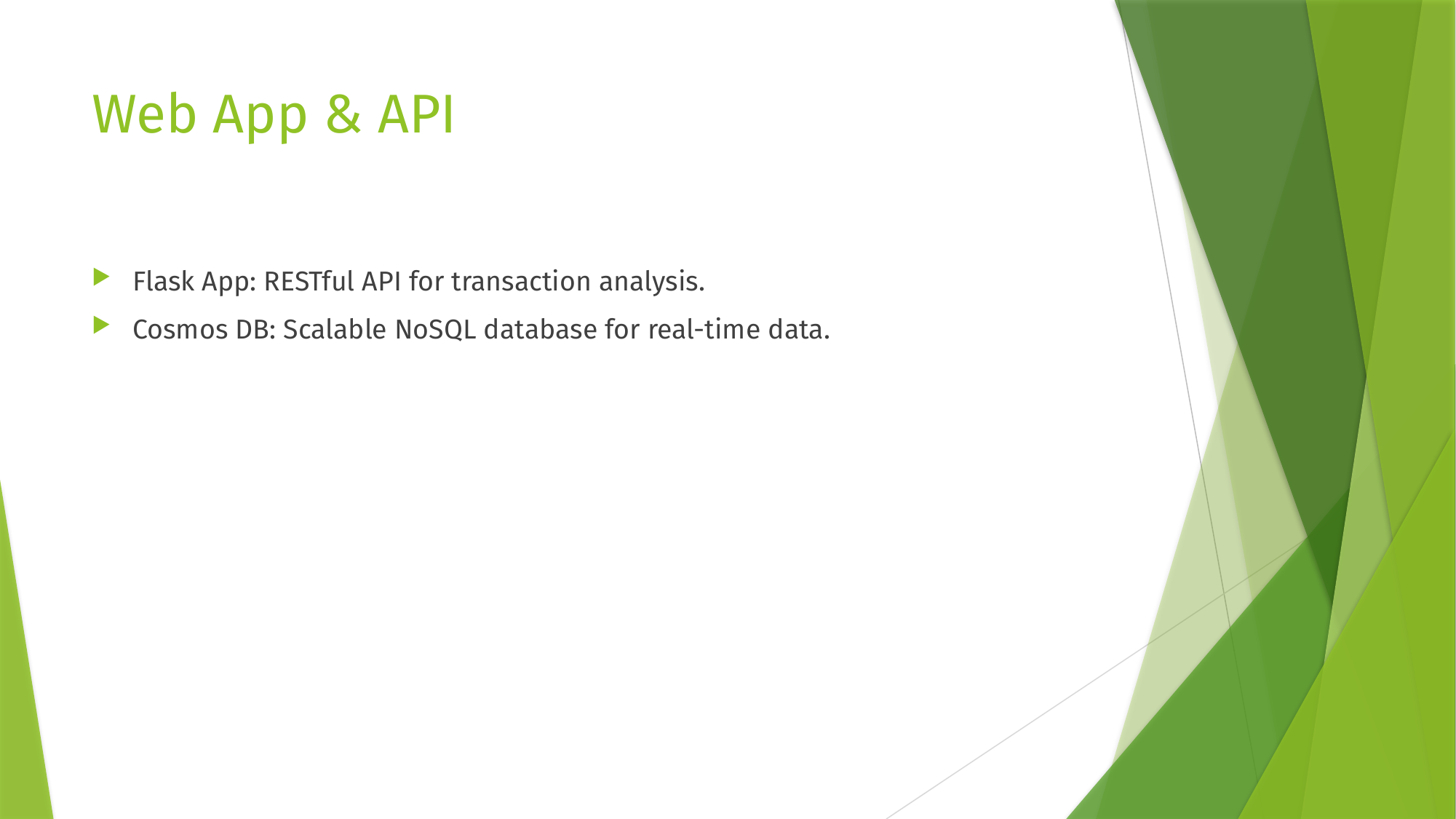

# Web App & API
Flask App: RESTful API for transaction analysis.
Cosmos DB: Scalable NoSQL database for real-time data.